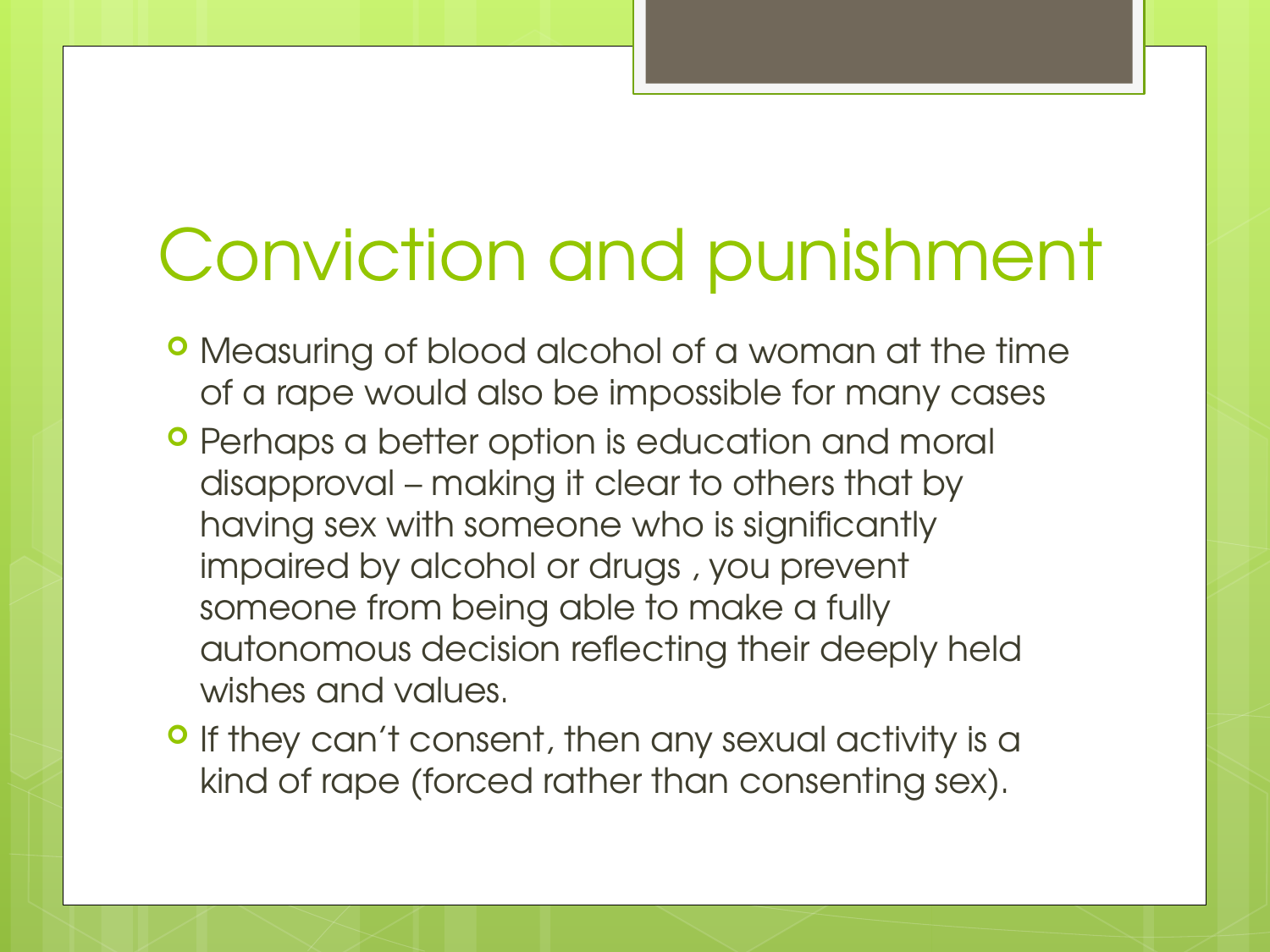

# Conviction and punishment
Measuring of blood alcohol of a woman at the time of a rape would also be impossible for many cases
Perhaps a better option is education and moral disapproval – making it clear to others that by having sex with someone who is significantly impaired by alcohol or drugs , you prevent someone from being able to make a fully autonomous decision reflecting their deeply held wishes and values.
If they can’t consent, then any sexual activity is a kind of rape (forced rather than consenting sex).